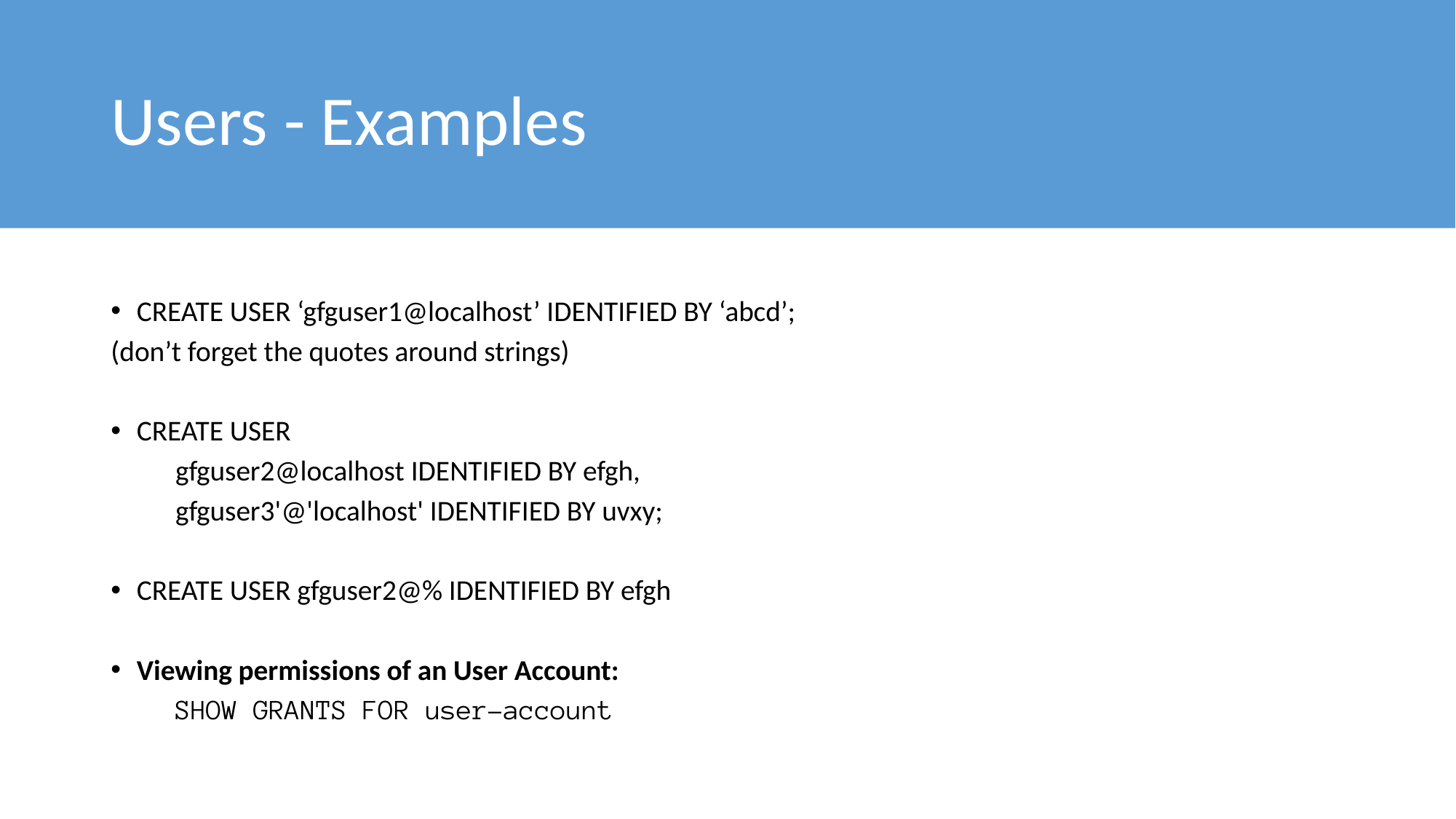

# Users - Examples
CREATE USER ‘gfguser1@localhost’ IDENTIFIED BY ‘abcd’;
(don’t forget the quotes around strings)

CREATE USER
	gfguser2@localhost IDENTIFIED BY efgh,
	gfguser3'@'localhost' IDENTIFIED BY uvxy;

CREATE USER gfguser2@% IDENTIFIED BY efgh

Viewing permissions of an User Account:
	SHOW GRANTS FOR user-account